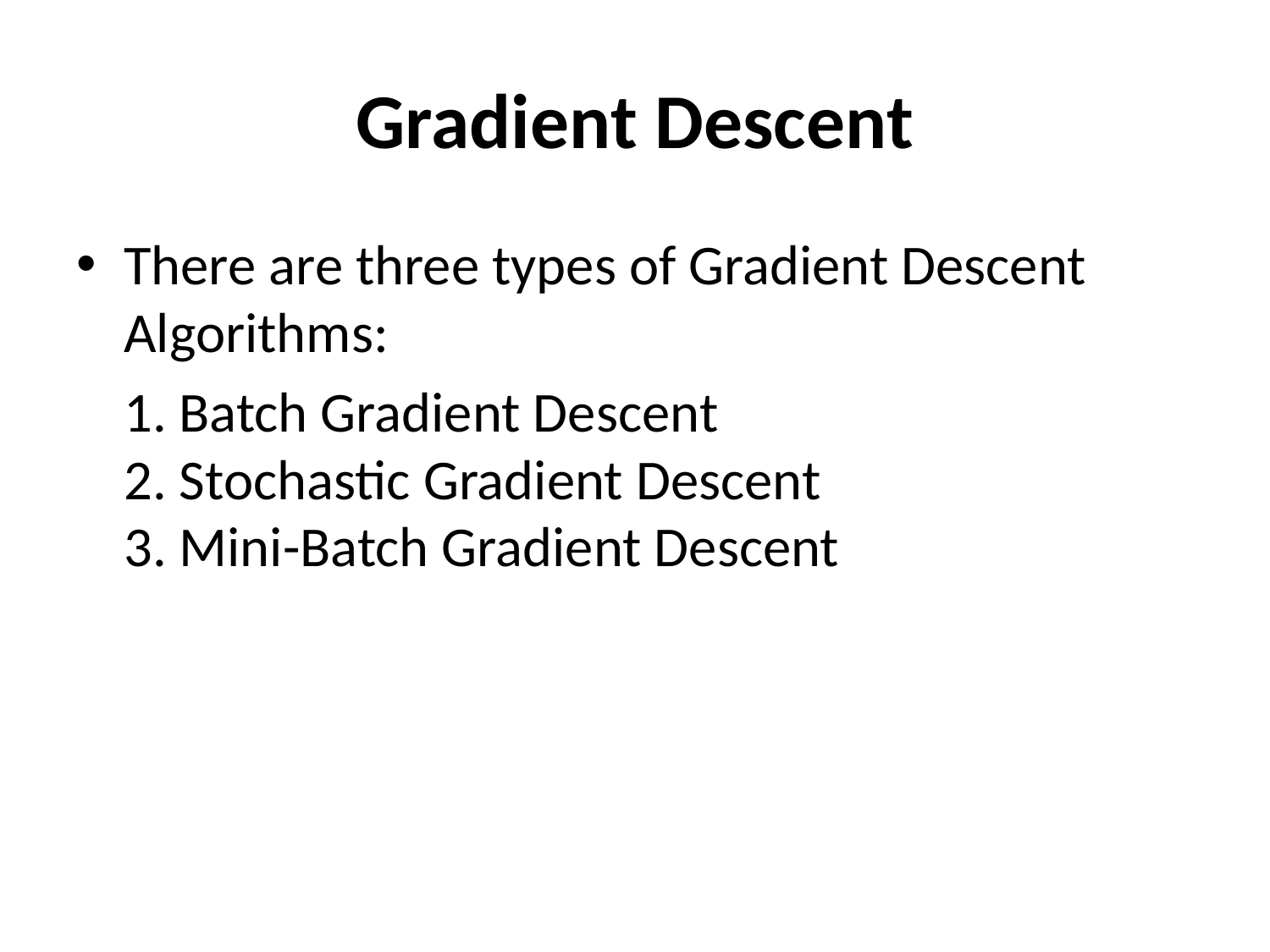

# Gradient Descent
There are three types of Gradient Descent Algorithms:
	1. Batch Gradient Descent
2. Stochastic Gradient Descent
3. Mini-Batch Gradient Descent